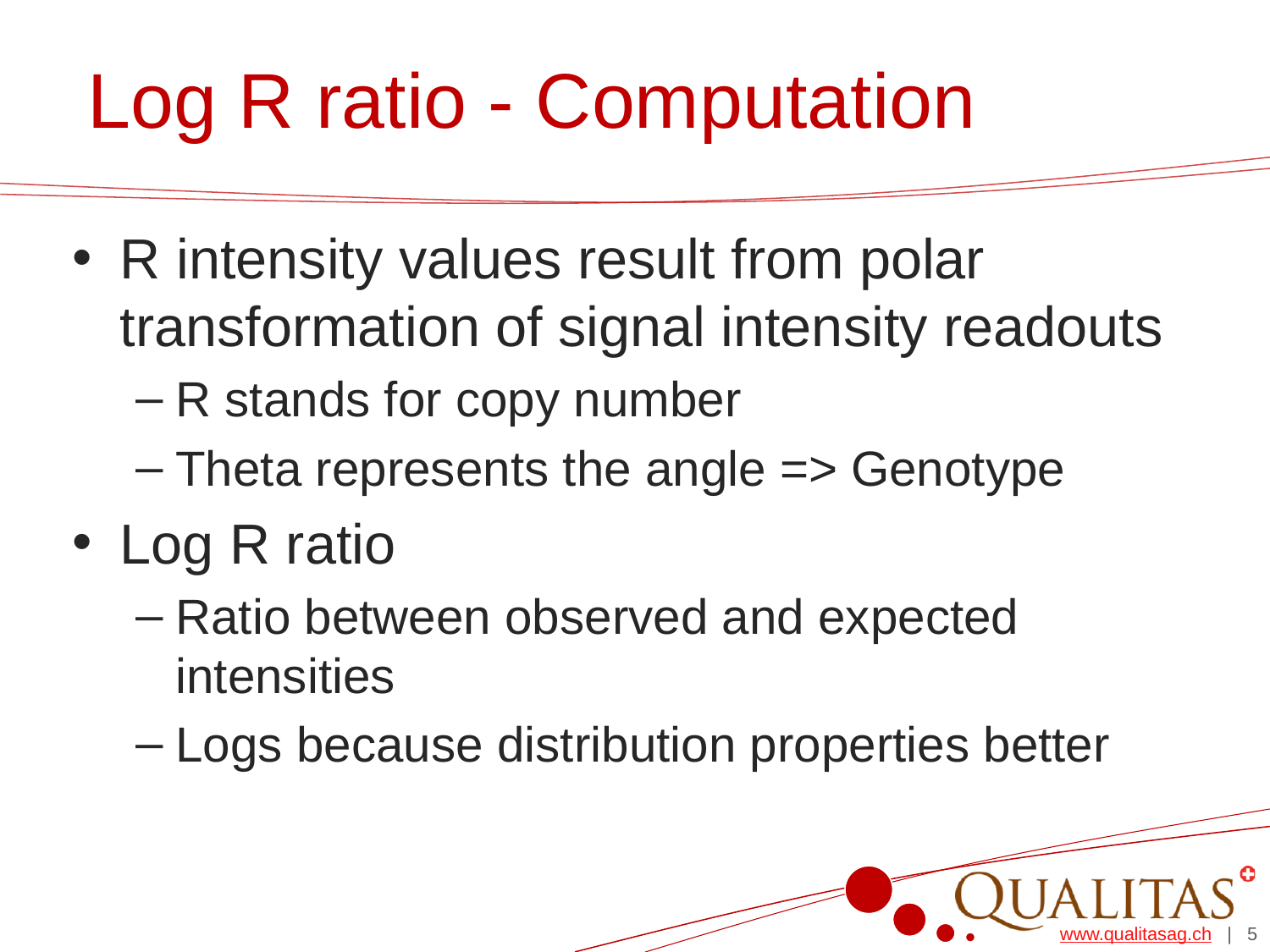

# Log R ratio - Computation
R intensity values result from polar transformation of signal intensity readouts
R stands for copy number
Theta represents the angle => Genotype
Log R ratio
Ratio between observed and expected intensities
Logs because distribution properties better